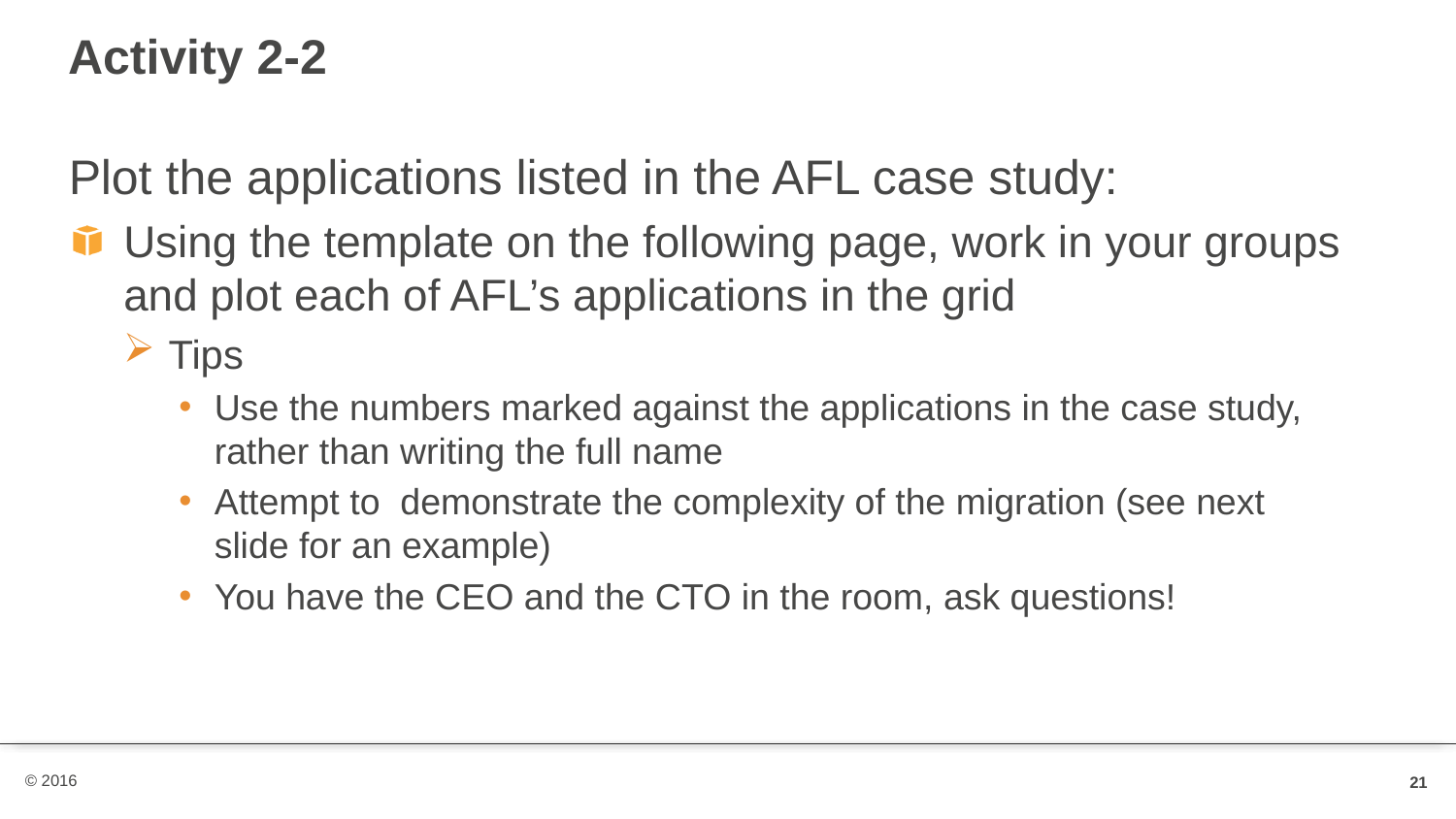

# Activity 2-2
Plot the applications listed in the AFL case study:
Using the template on the following page, work in your groups and plot each of AFL’s applications in the grid
Tips
Use the numbers marked against the applications in the case study, rather than writing the full name
Attempt to  demonstrate the complexity of the migration (see next slide for an example)
You have the CEO and the CTO in the room, ask questions!